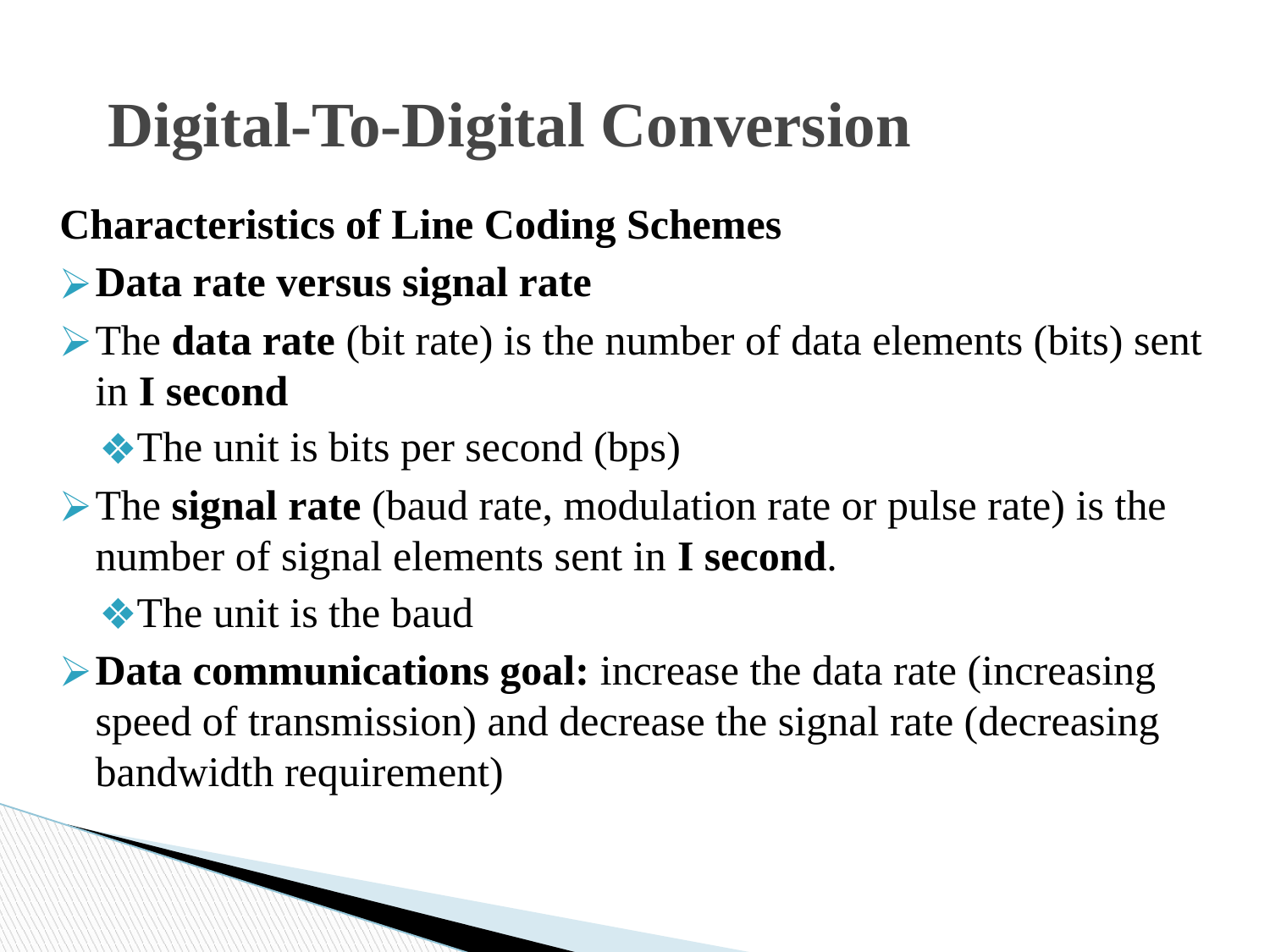

# Digital-To-Digital Conversion
Characteristics of Line Coding Schemes
Data rate versus signal rate
The data rate (bit rate) is the number of data elements (bits) sent in I second
The unit is bits per second (bps)
The signal rate (baud rate, modulation rate or pulse rate) is the number of signal elements sent in I second.
The unit is the baud
Data communications goal: increase the data rate (increasing speed of transmission) and decrease the signal rate (decreasing bandwidth requirement)